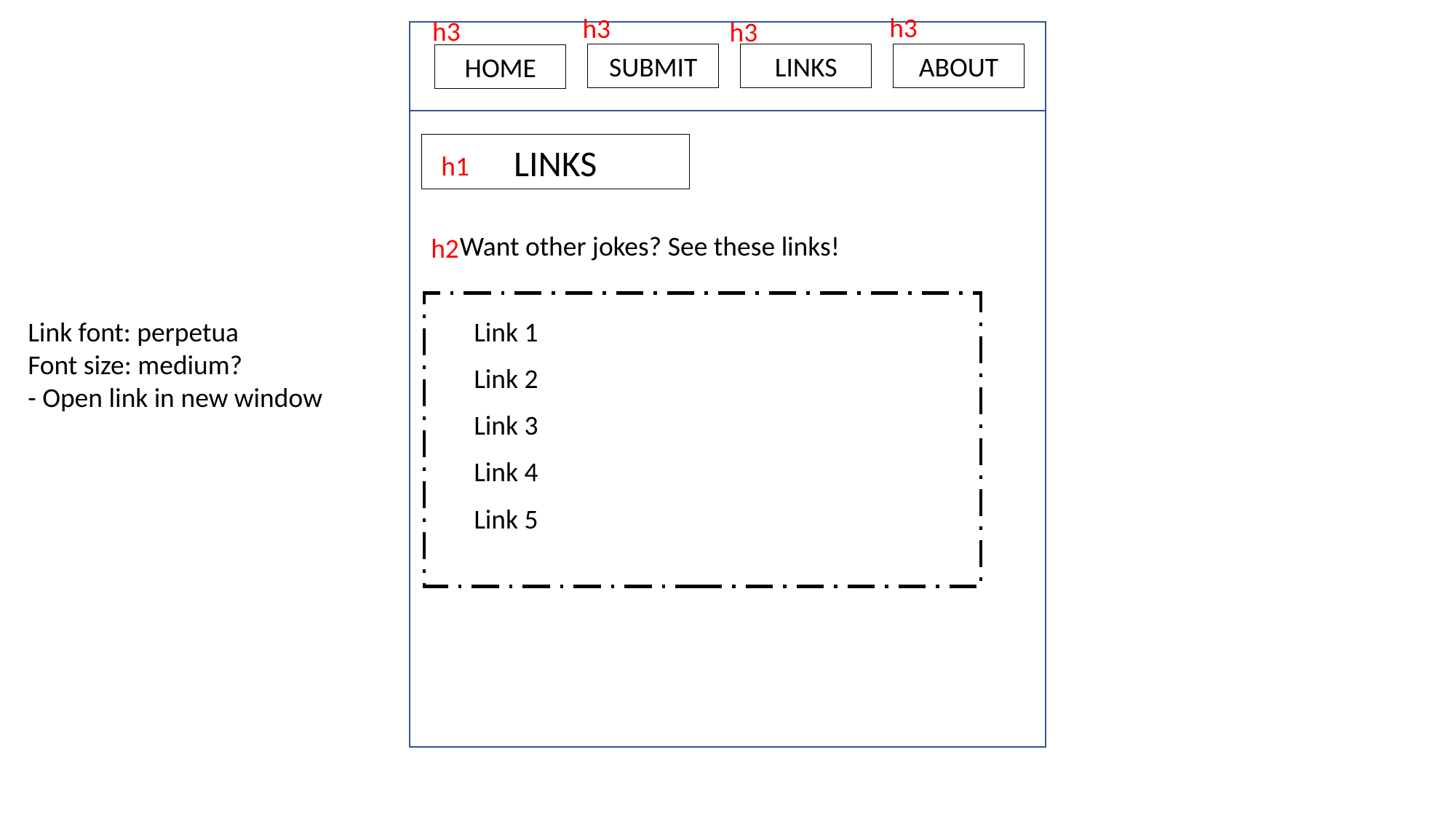

h3
h3
h3
h3

SUBMIT
LINKS
ABOUT
HOME
LINKS
h1
Want other jokes? See these links!
h2

Link font: perpetua
Font size: medium?
- Open link in new window
Link 1
Link 2
Link 3
Link 4
Link 5